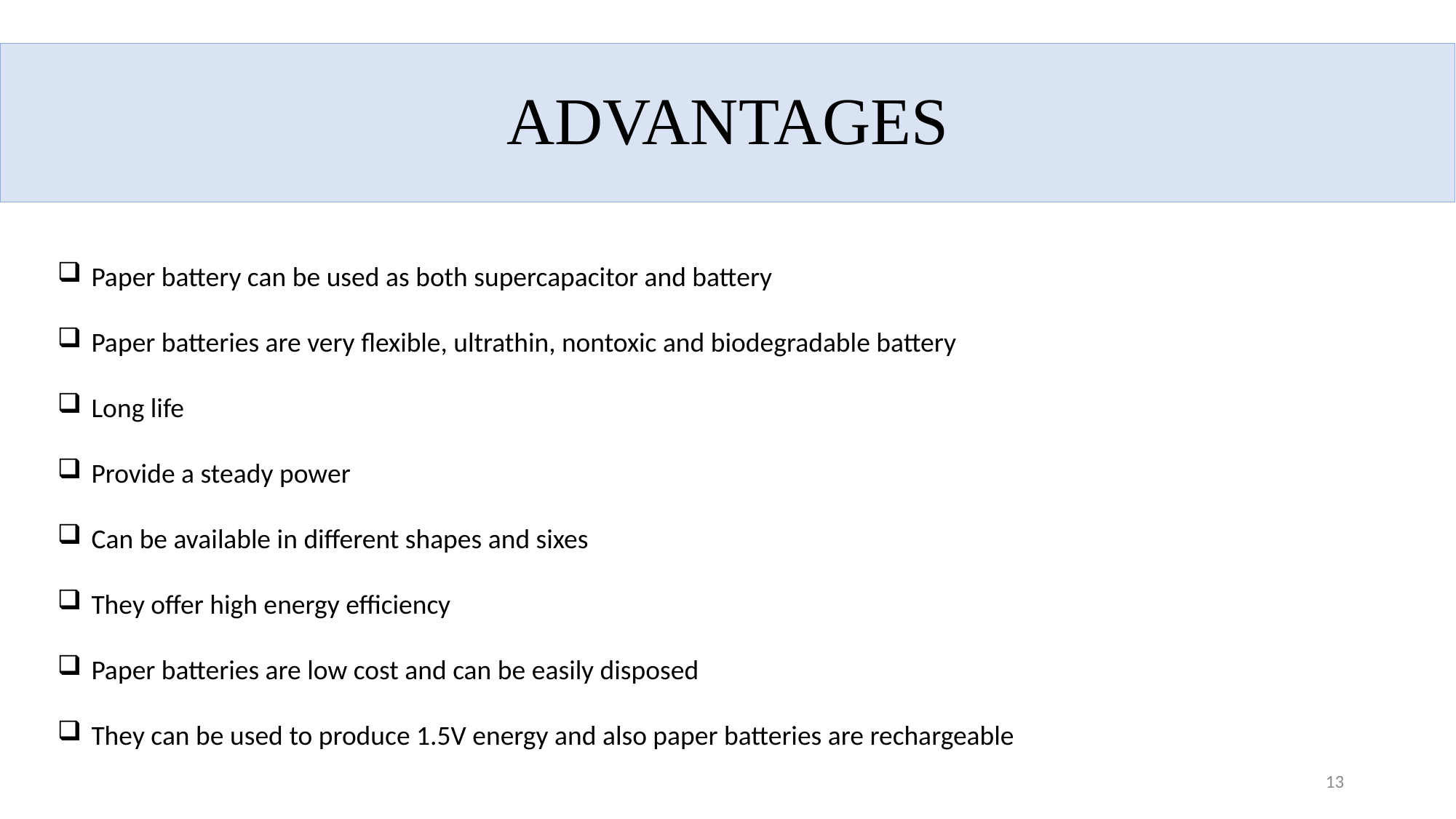

# INTRODUCTION
ADVANTAGES

Paper battery can be used as both supercapacitor and battery
Paper batteries are very flexible, ultrathin, nontoxic and biodegradable battery
Long life
Provide a steady power
Can be available in different shapes and sixes
They offer high energy efficiency
Paper batteries are low cost and can be easily disposed
They can be used to produce 1.5V energy and also paper batteries are rechargeable
13